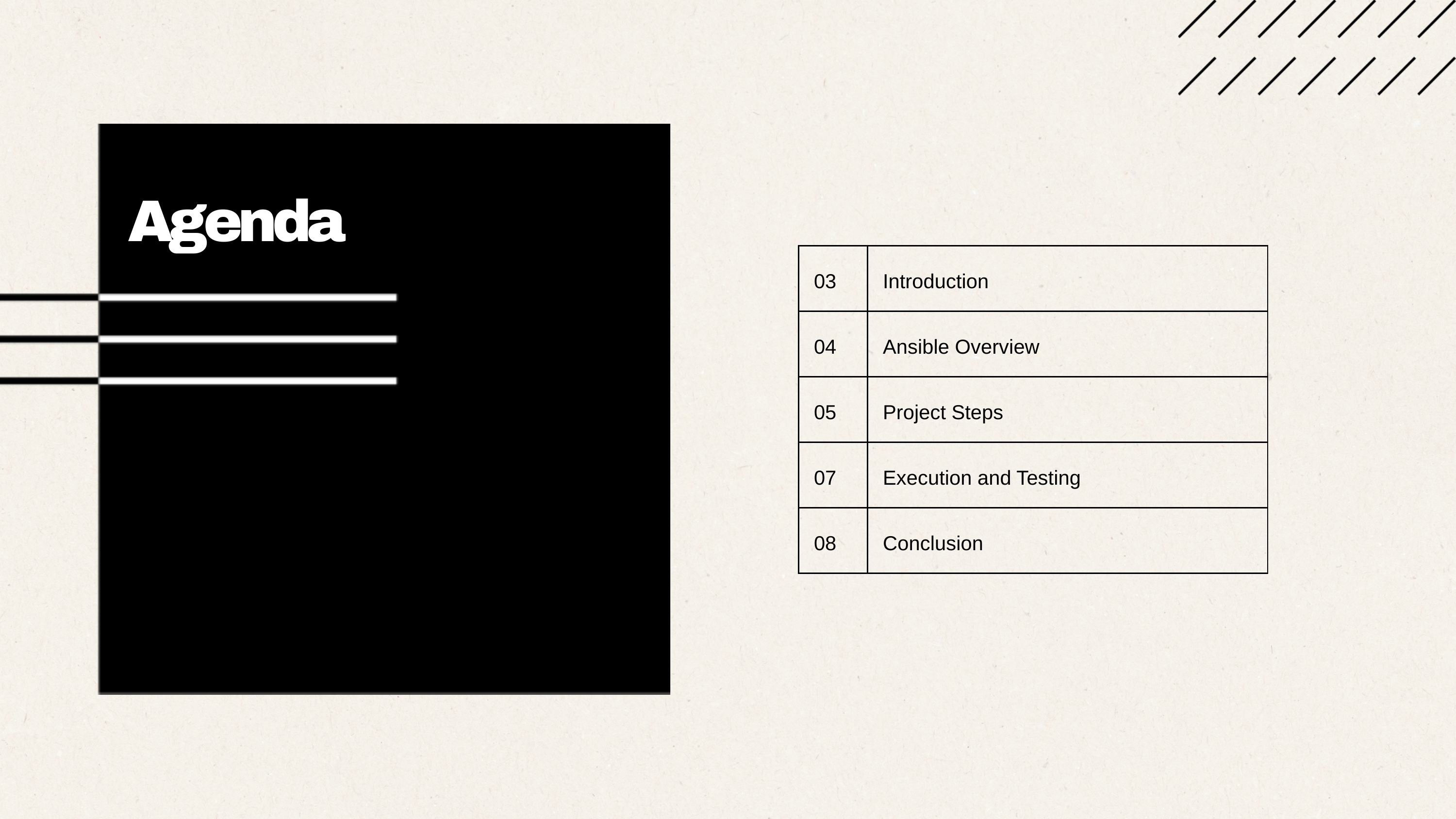

Agenda
| 03 | Introduction |
| --- | --- |
| 04 | Ansible Overview |
| 05 | Project Steps |
| 07 | Execution and Testing |
| 08 | Conclusion |